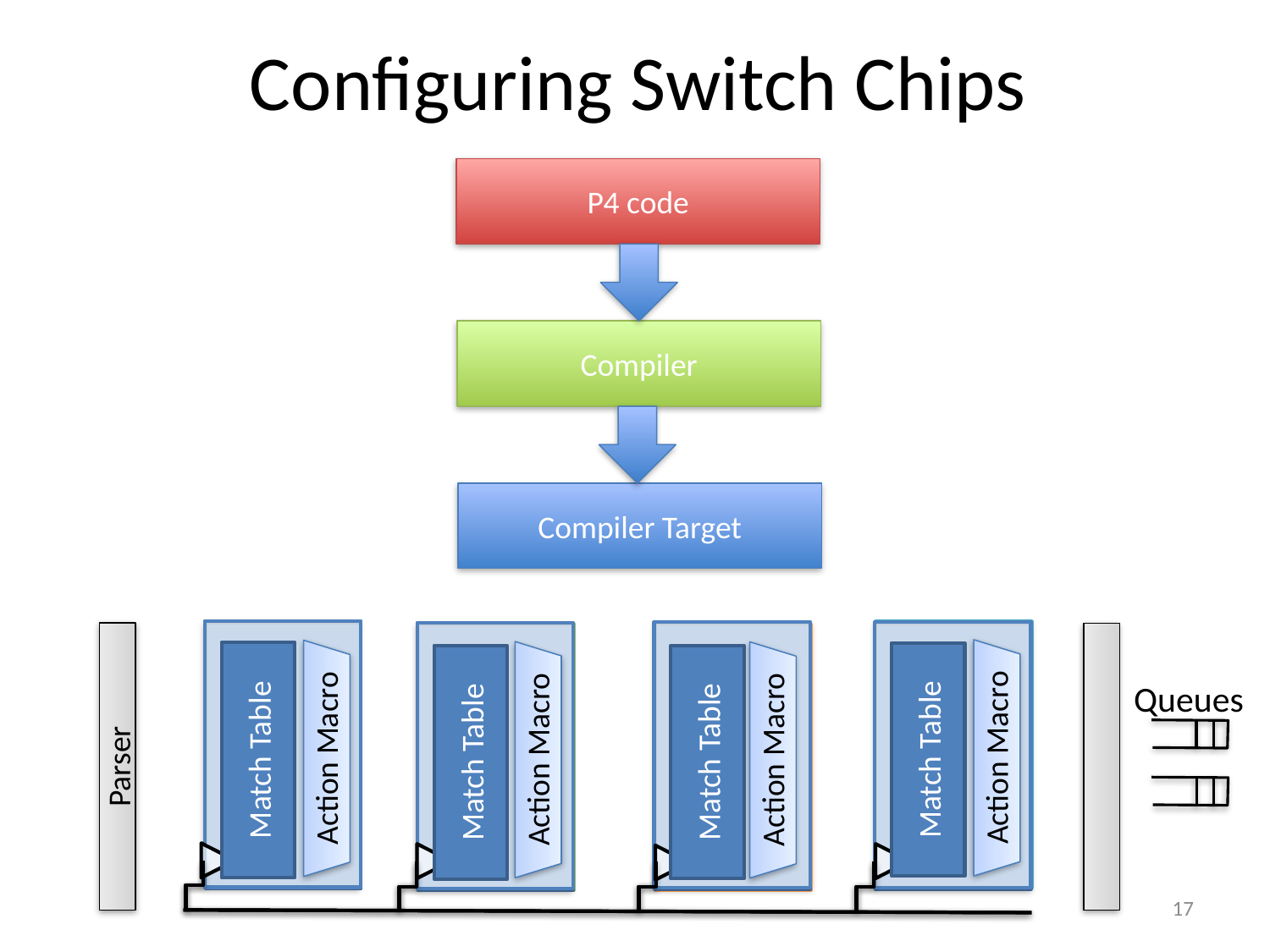

# Configuring Switch Chips
P4 code

Compiler

Compiler Target

Queues

Match Table
L2 Table
ACL Table
Match Table
IPv6 Table
Match Table
IPv4 Table
Match Table
Fixed Action
Fixed Action
Fixed Action
Fixed Action
Parser

Action Macro

Action Macro

Action Macro

Action Macro

17